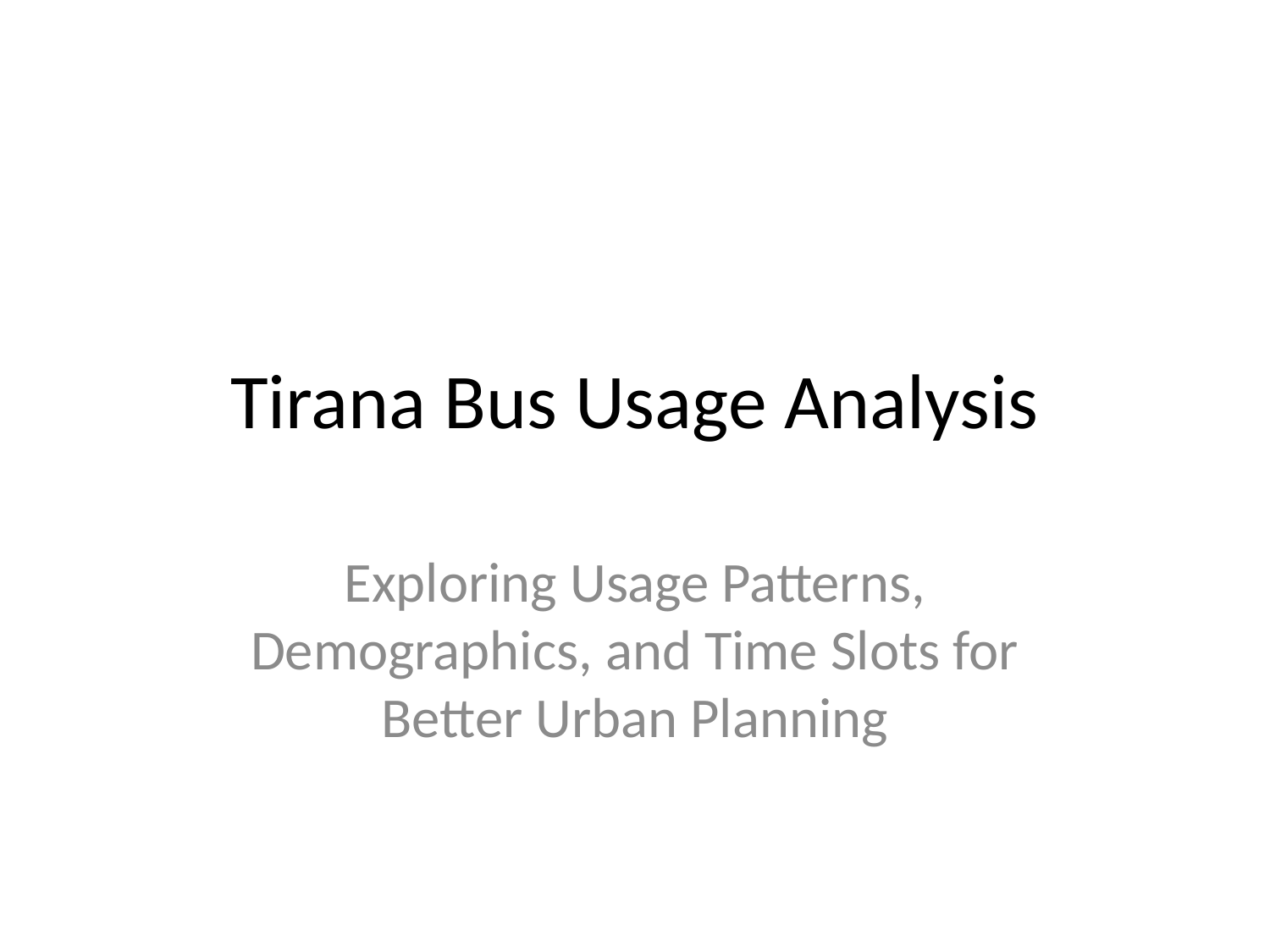

# Tirana Bus Usage Analysis
Exploring Usage Patterns, Demographics, and Time Slots for Better Urban Planning